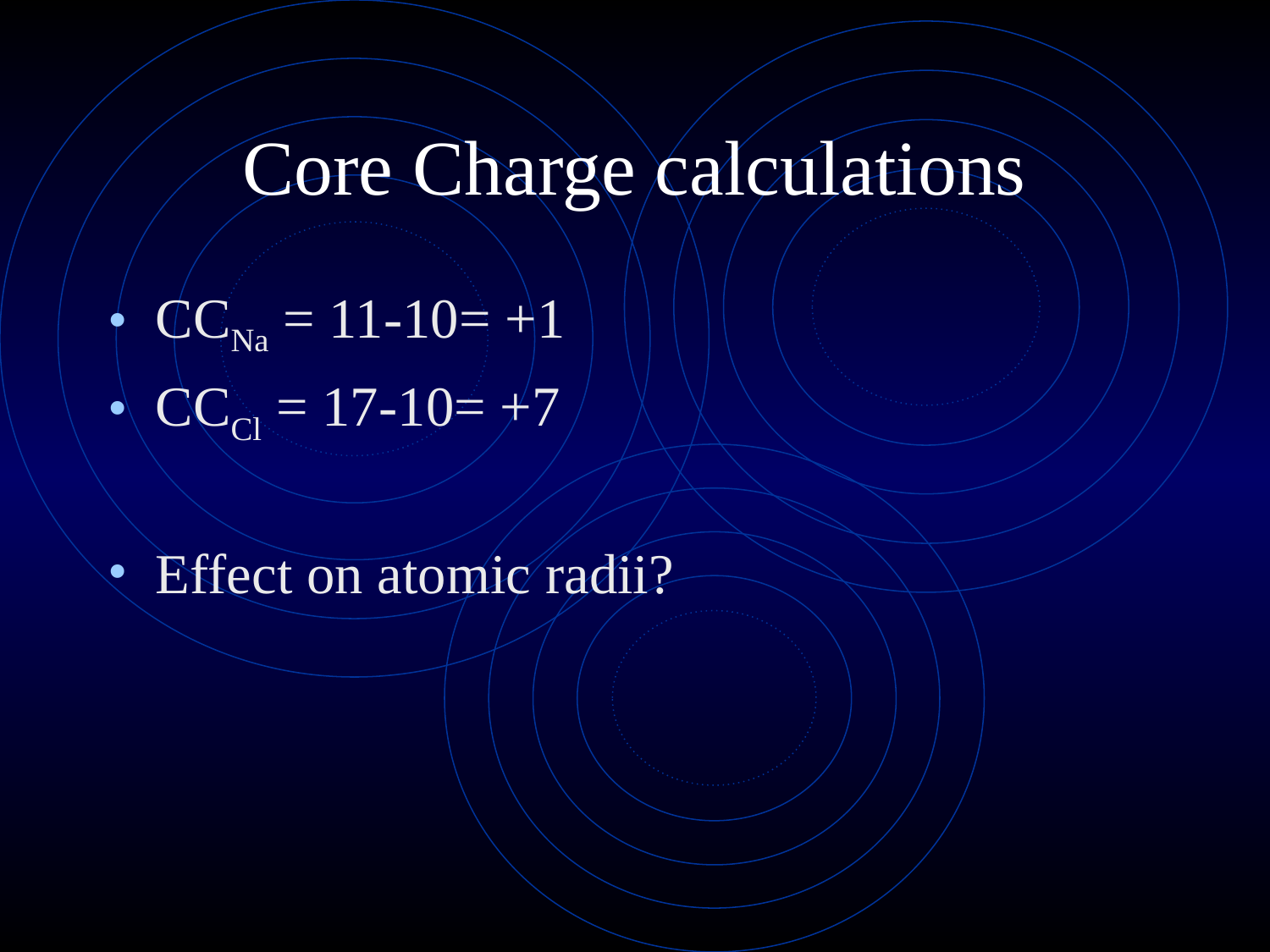

# Core Charge calculations
CCNa = 11-10= +1
CCCl = 17-10= +7

Effect on atomic radii?